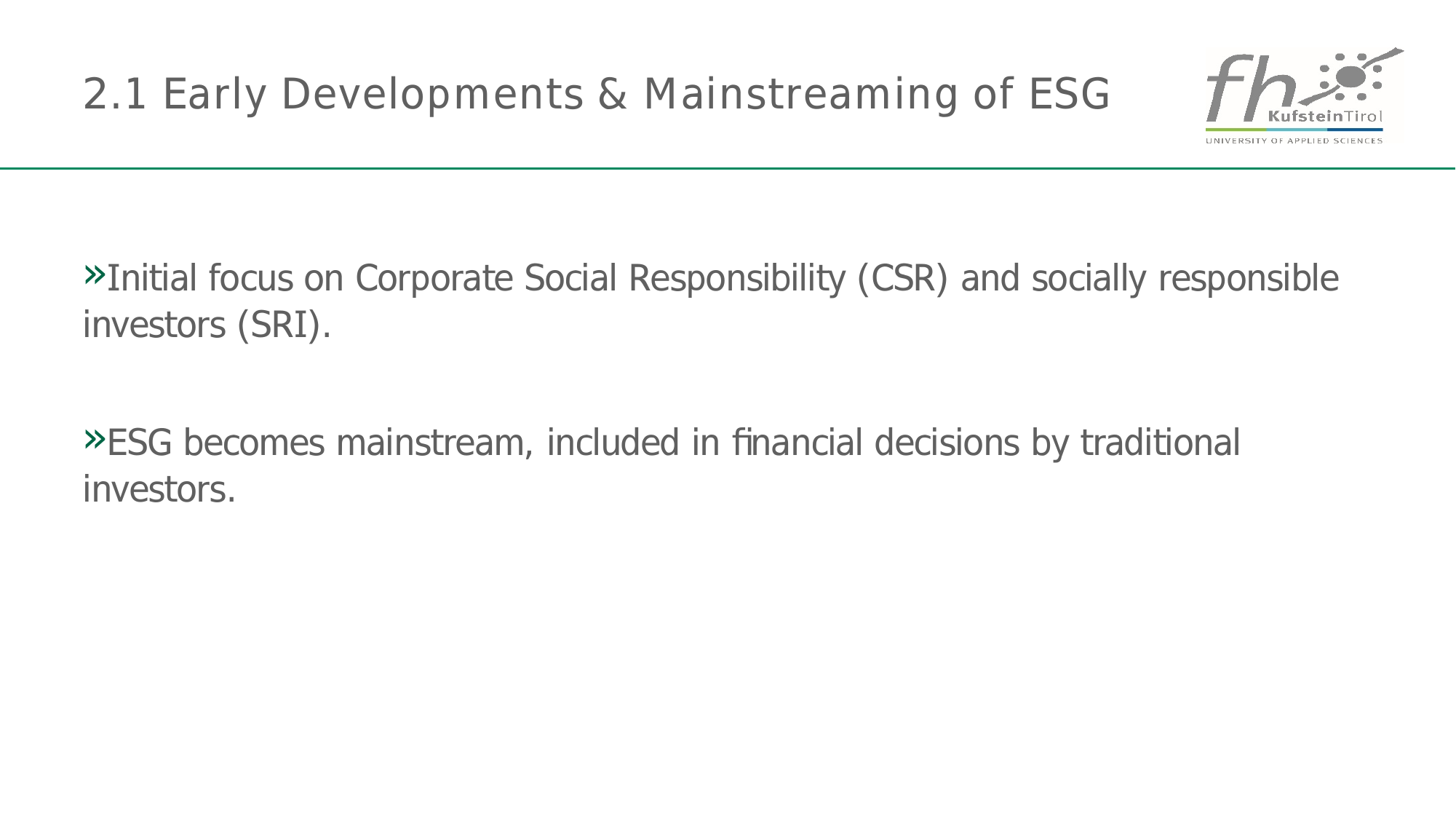

# 2.1 Early Developments & Mainstreaming of ESG
Initial focus on Corporate Social Responsibility (CSR) and socially responsible investors (SRI).

ESG becomes mainstream, included in financial decisions by traditional investors.